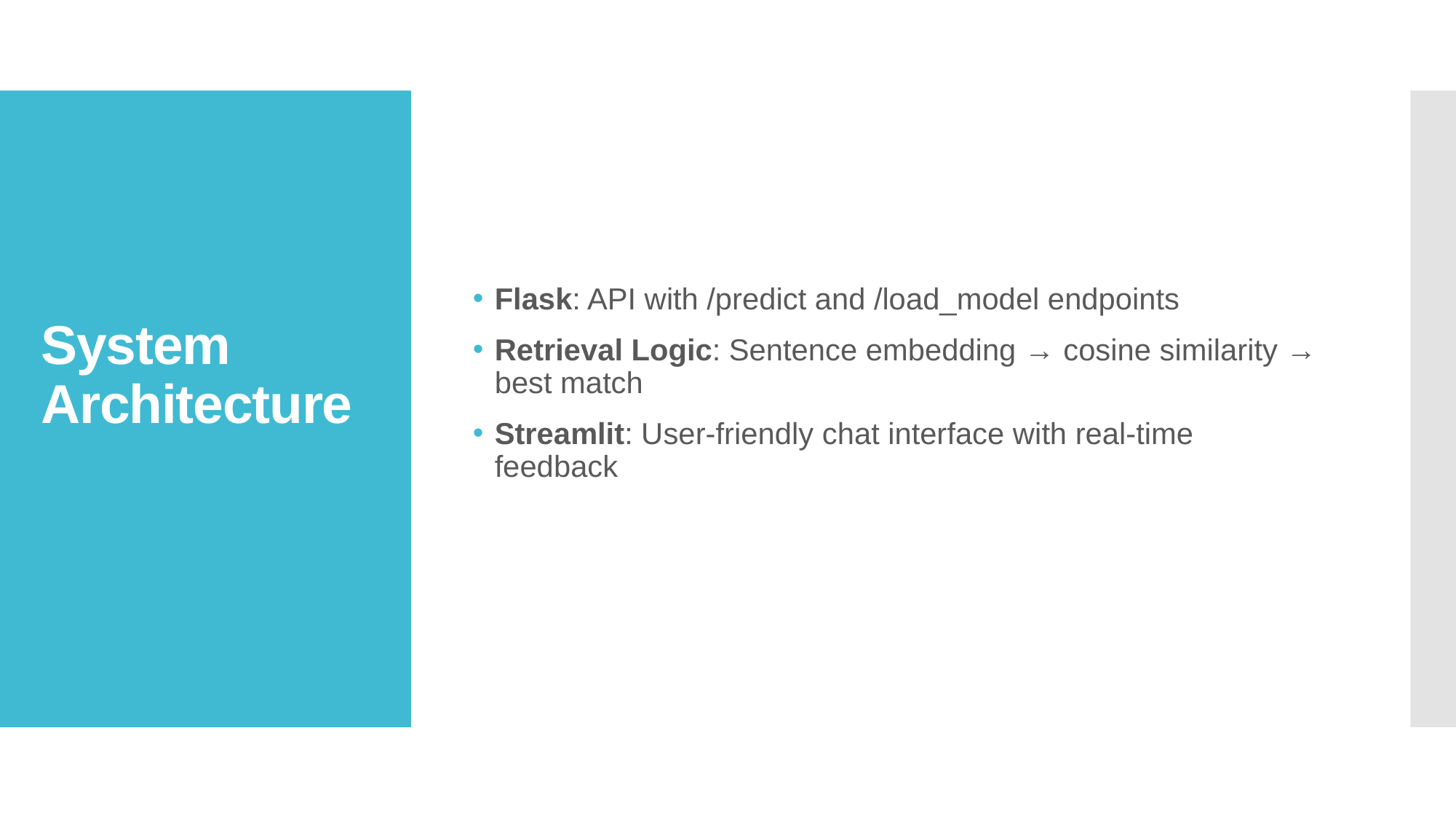

Flask: API with /predict and /load_model endpoints
Retrieval Logic: Sentence embedding → cosine similarity → best match
Streamlit: User-friendly chat interface with real-time feedback

# System Architecture